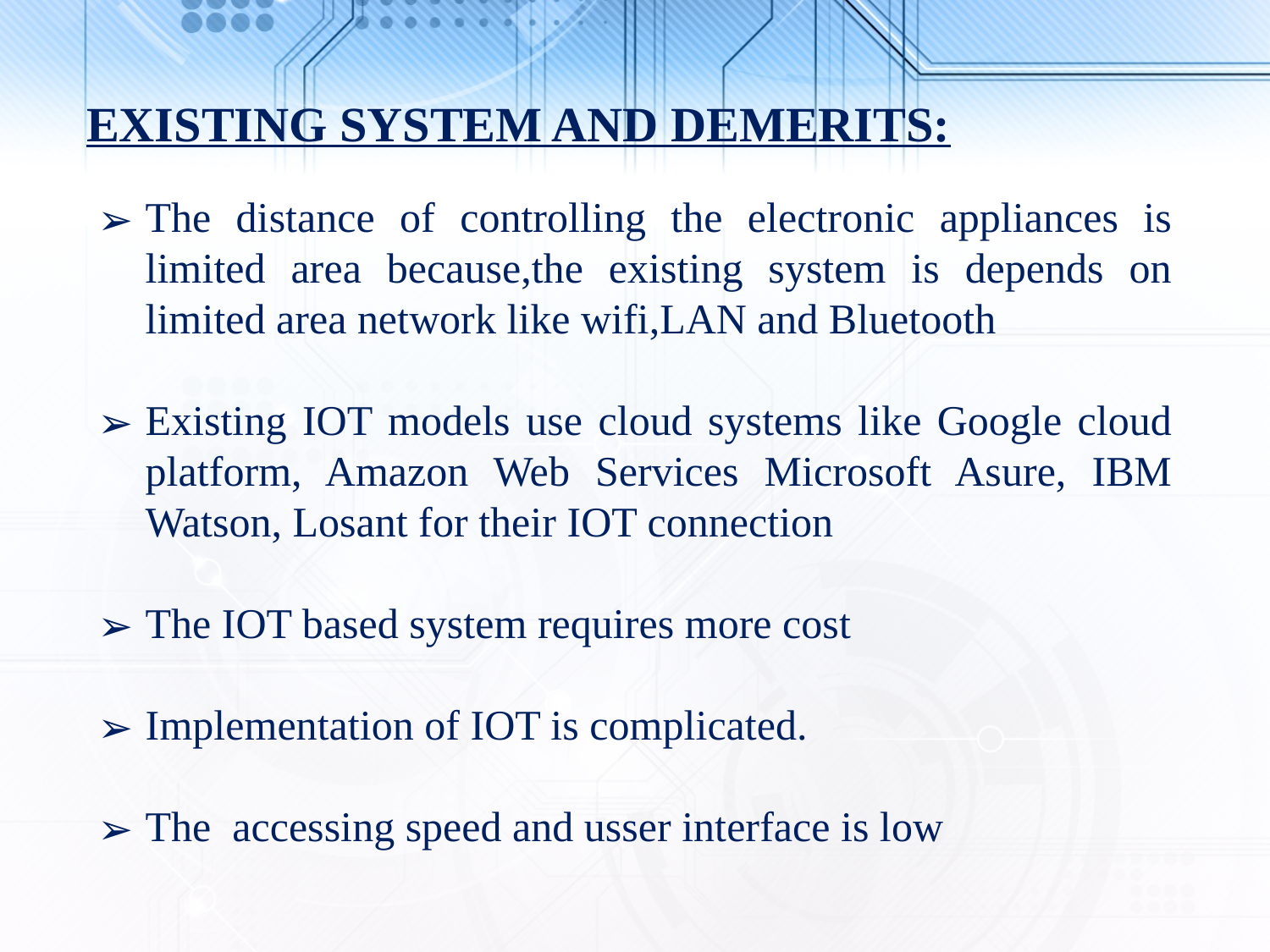

EXISTING SYSTEM AND DEMERITS:
The distance of controlling the electronic appliances is limited area because,the existing system is depends on limited area network like wifi,LAN and Bluetooth

Existing IOT models use cloud systems like Google cloud platform, Amazon Web Services Microsoft Asure, IBM Watson, Losant for their IOT connection

The IOT based system requires more cost

Implementation of IOT is complicated.

The  accessing speed and usser interface is low